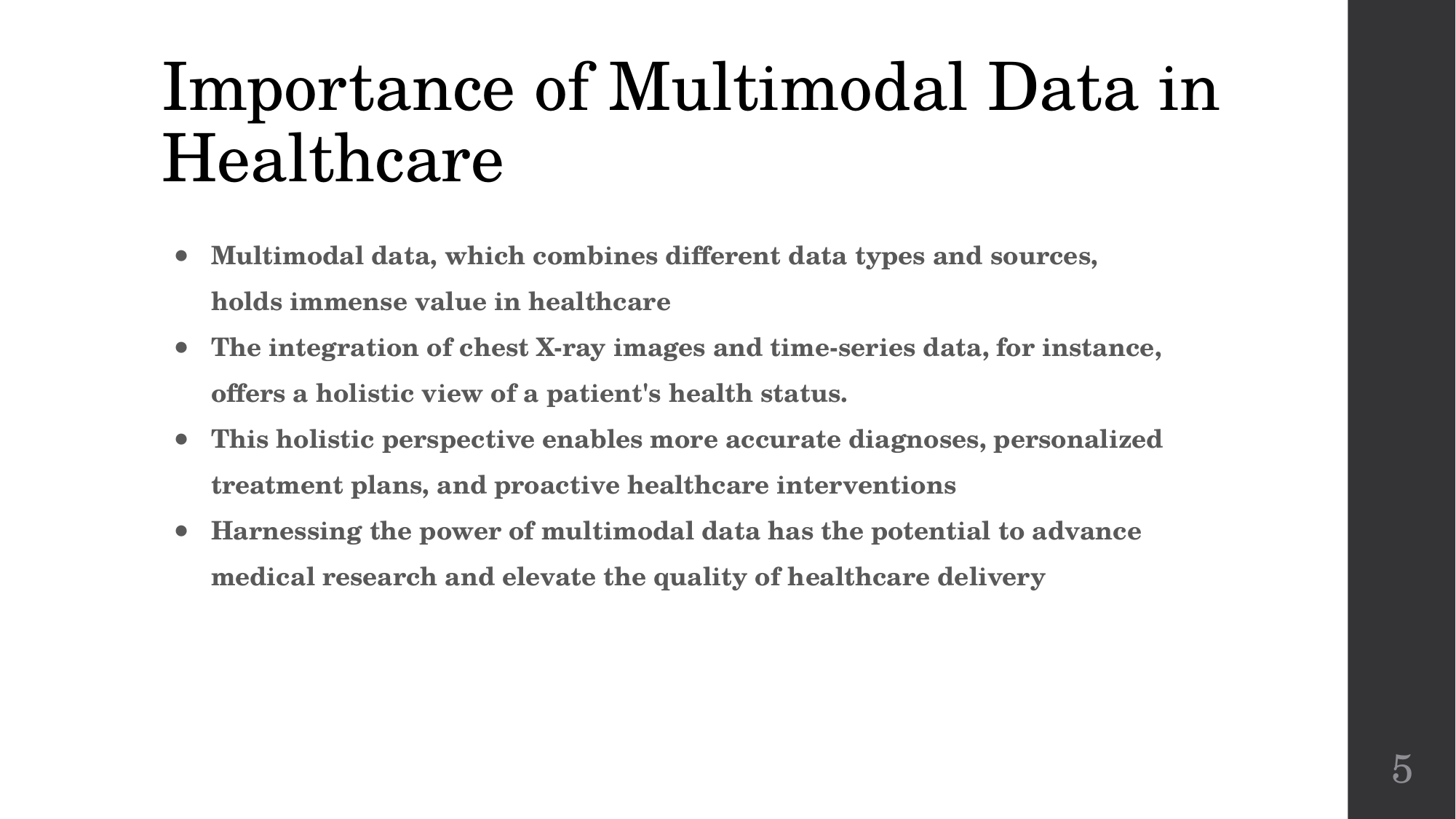

# Importance of Multimodal Data in Healthcare
Multimodal data, which combines different data types and sources, holds immense value in healthcare
The integration of chest X-ray images and time-series data, for instance, offers a holistic view of a patient's health status.
This holistic perspective enables more accurate diagnoses, personalized treatment plans, and proactive healthcare interventions
Harnessing the power of multimodal data has the potential to advance medical research and elevate the quality of healthcare delivery
5